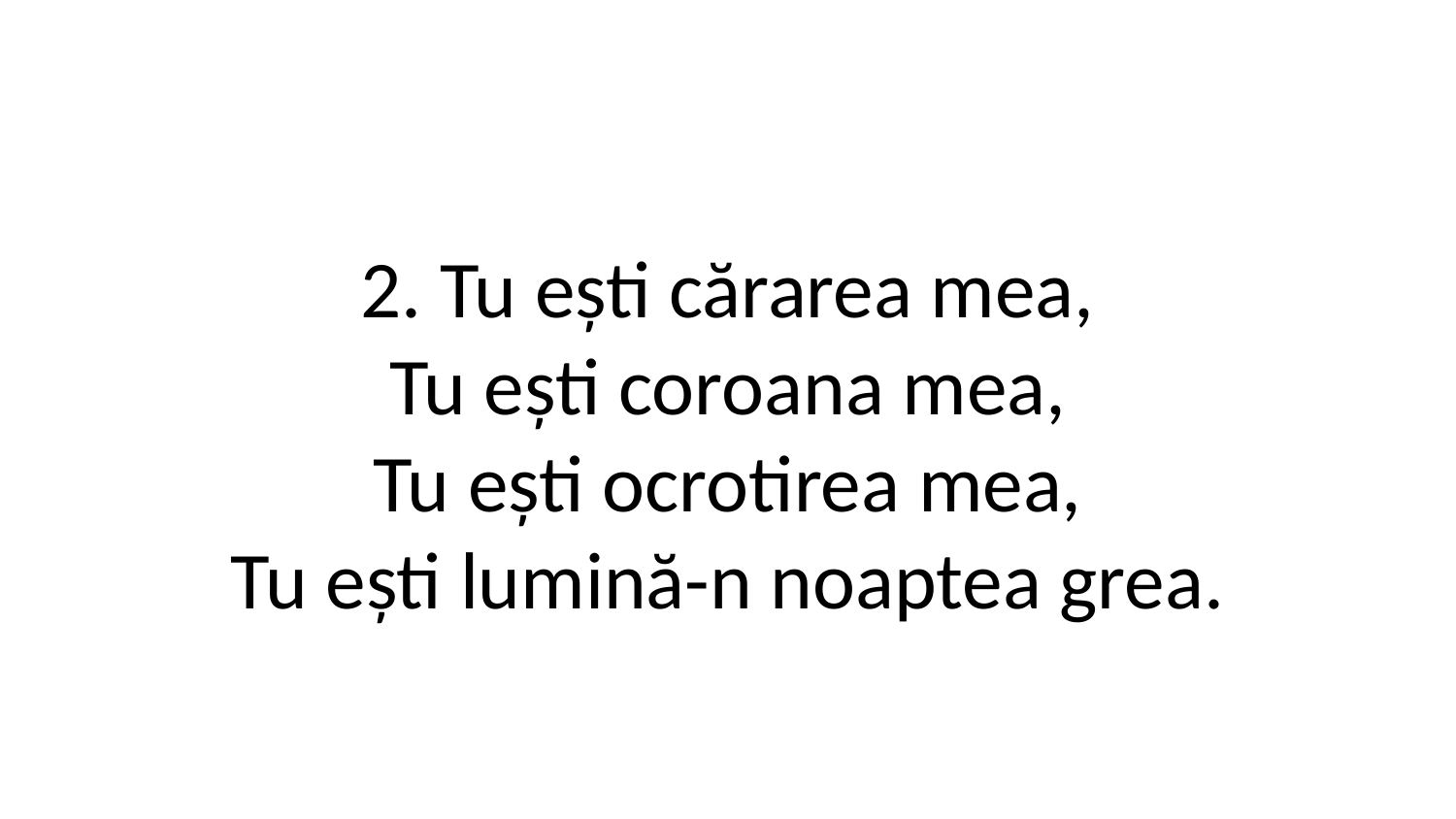

2. Tu ești cărarea mea,
Tu ești coroana mea,
Tu ești ocrotirea mea,
Tu ești lumină-n noaptea grea.